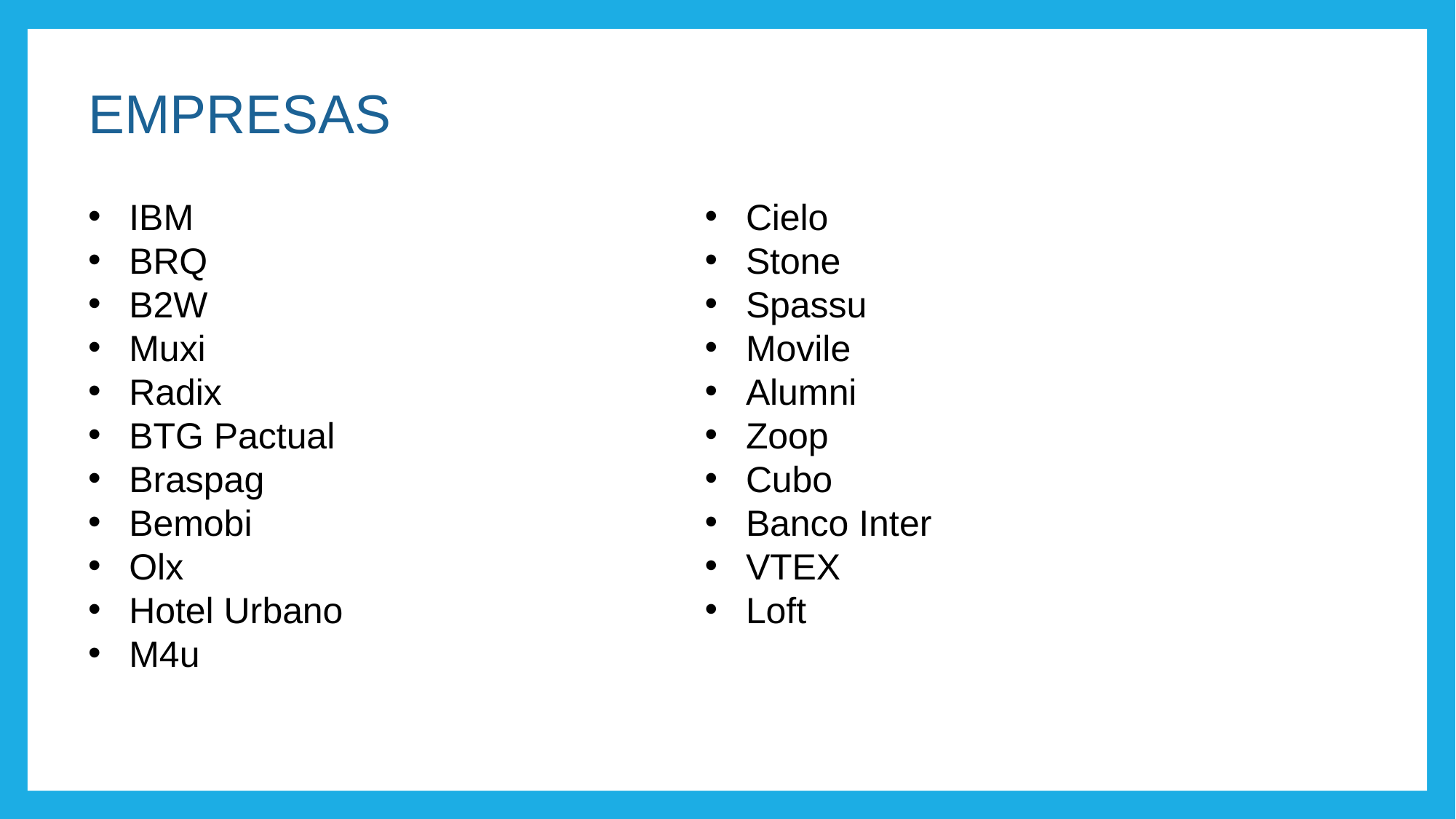

EMPRESAS
IBM
BRQ
B2W
Muxi
Radix
BTG Pactual
Braspag
Bemobi
Olx
Hotel Urbano
M4u
Cielo
Stone
Spassu
Movile
Alumni
Zoop
Cubo
Banco Inter
VTEX
Loft